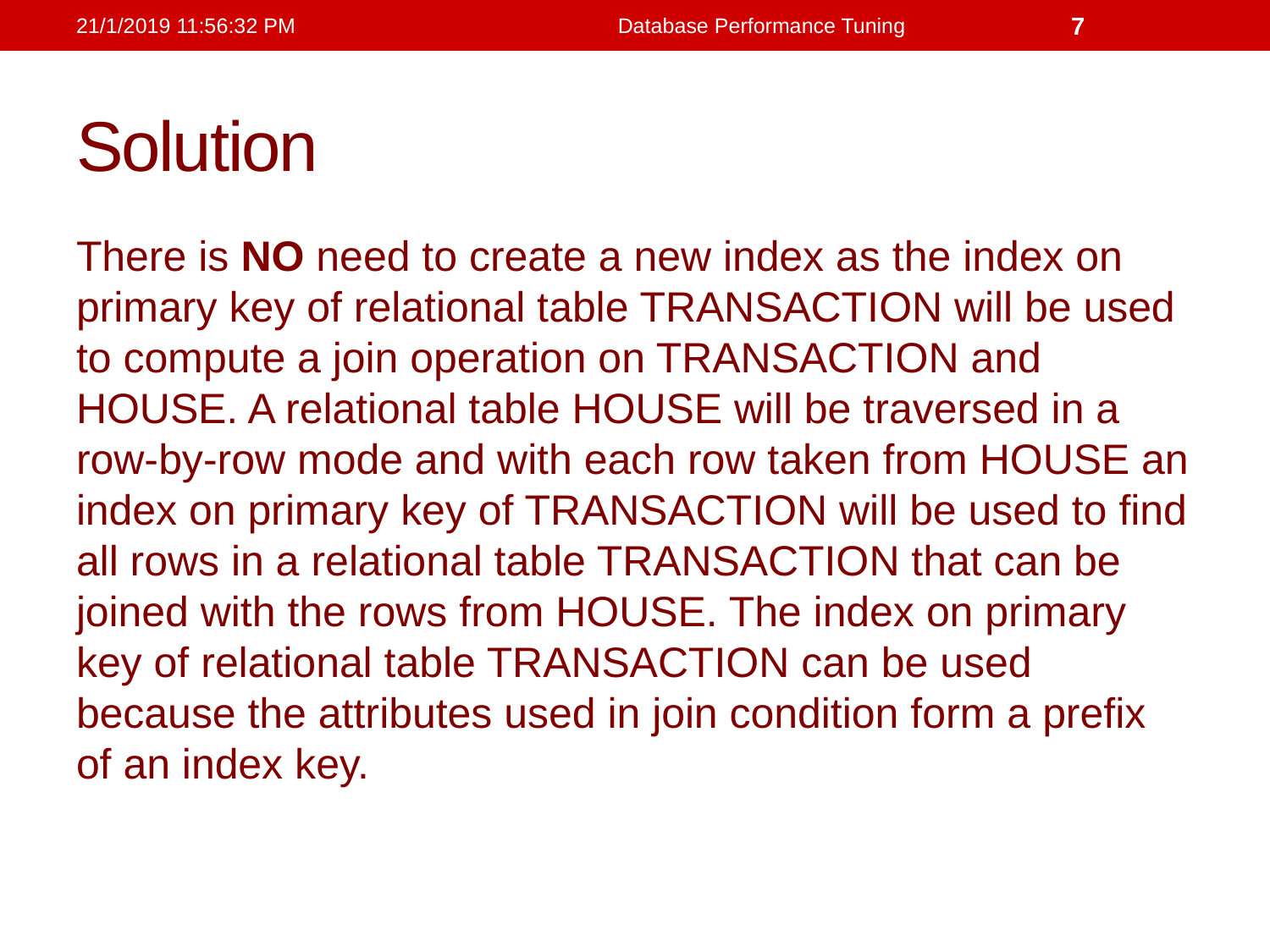

21/1/2019 11:56:32 PM
Database Performance Tuning
7
# Solution
There is NO need to create a new index as the index on primary key of relational table TRANSACTION will be used to compute a join operation on TRANSACTION and HOUSE. A relational table HOUSE will be traversed in a row-by-row mode and with each row taken from HOUSE an index on primary key of TRANSACTION will be used to find all rows in a relational table TRANSACTION that can be joined with the rows from HOUSE. The index on primary key of relational table TRANSACTION can be used because the attributes used in join condition form a prefix of an index key.